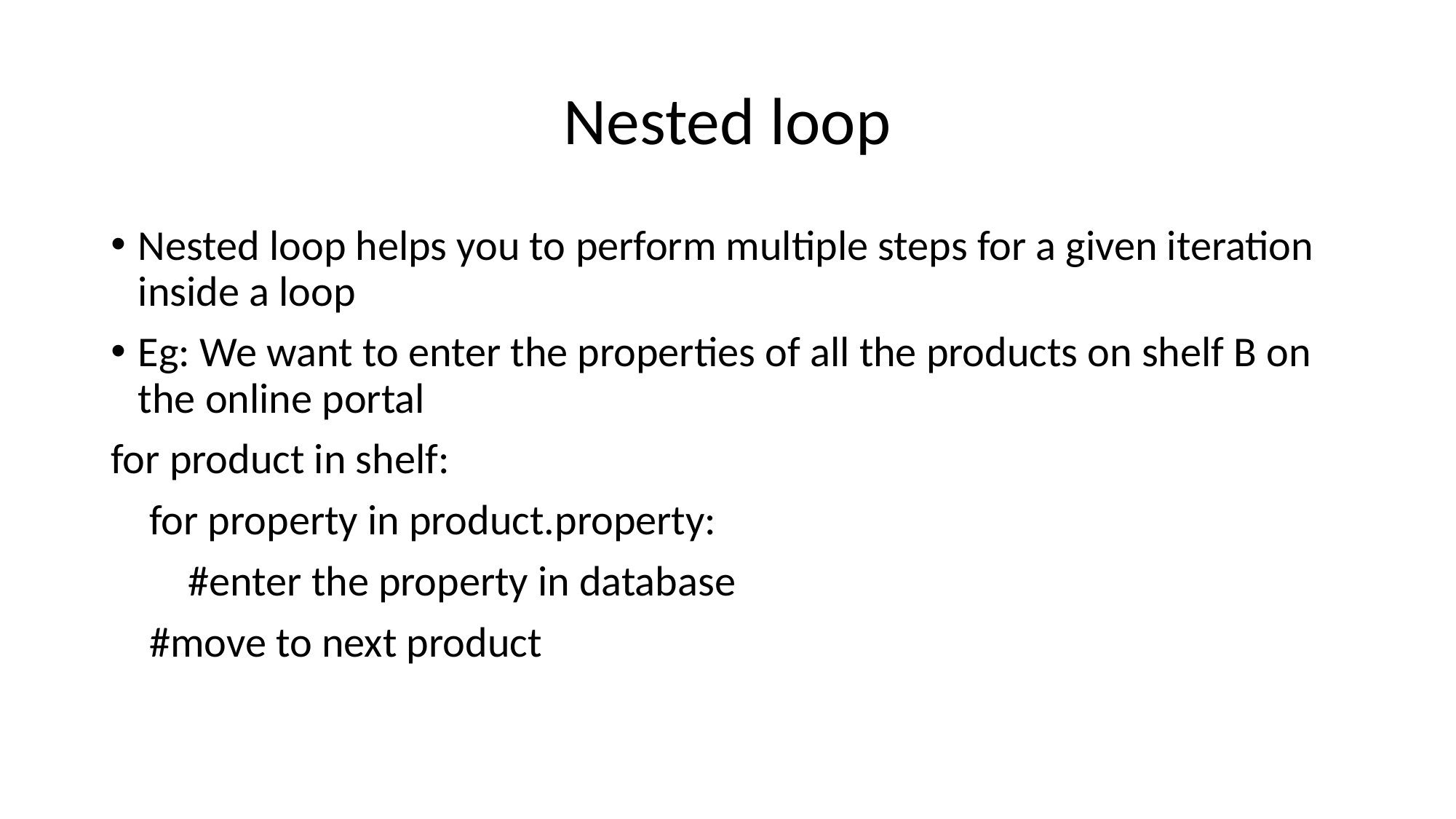

# Nested loop
Nested loop helps you to perform multiple steps for a given iteration inside a loop
Eg: We want to enter the properties of all the products on shelf B on the online portal
for product in shelf:
    for property in product.property:
        #enter the property in database
    #move to next product